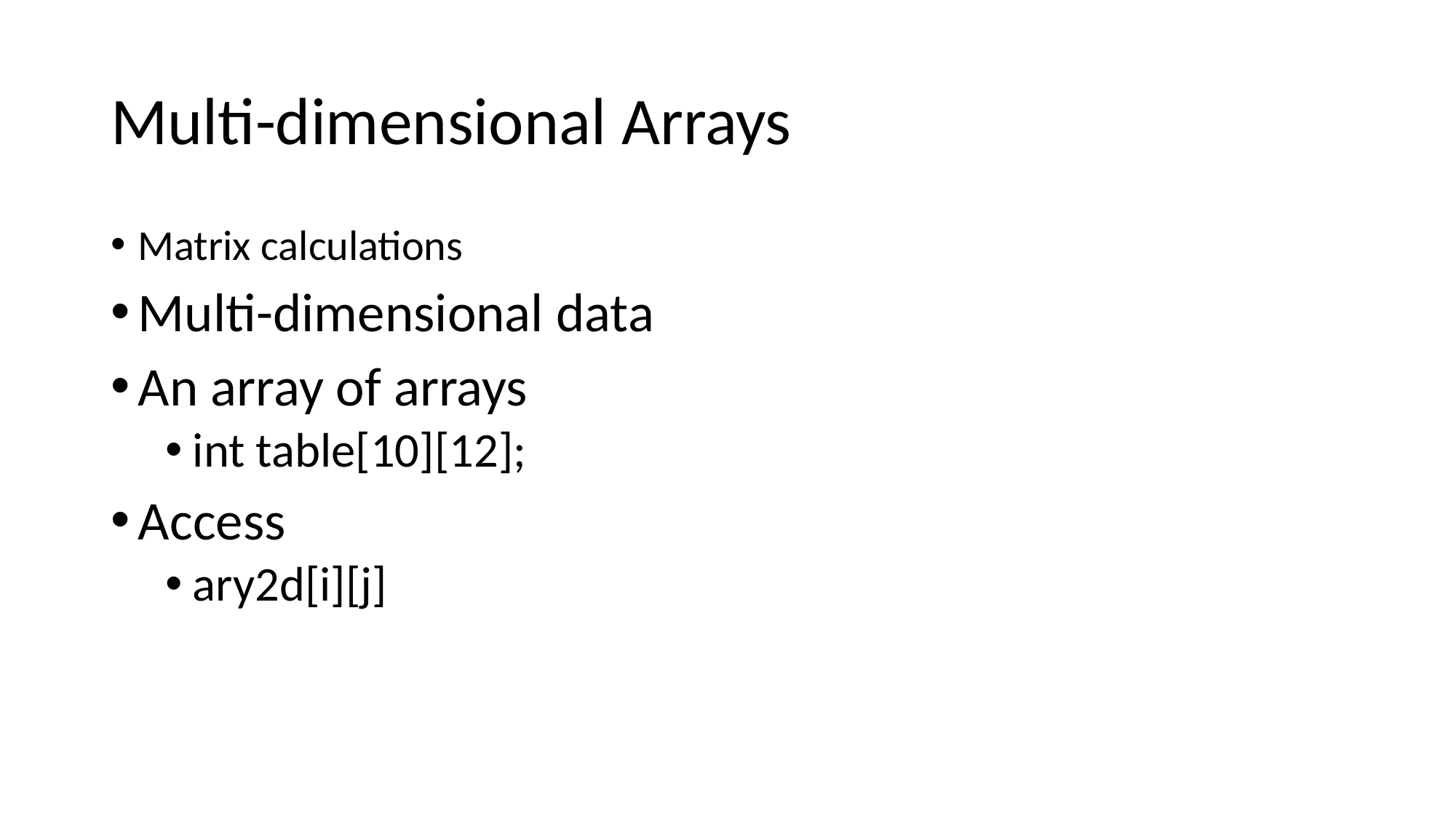

# Multi-dimensional Arrays
Matrix calculations
Multi-dimensional data
An array of arrays
int table[10][12];
Access
ary2d[i][j]